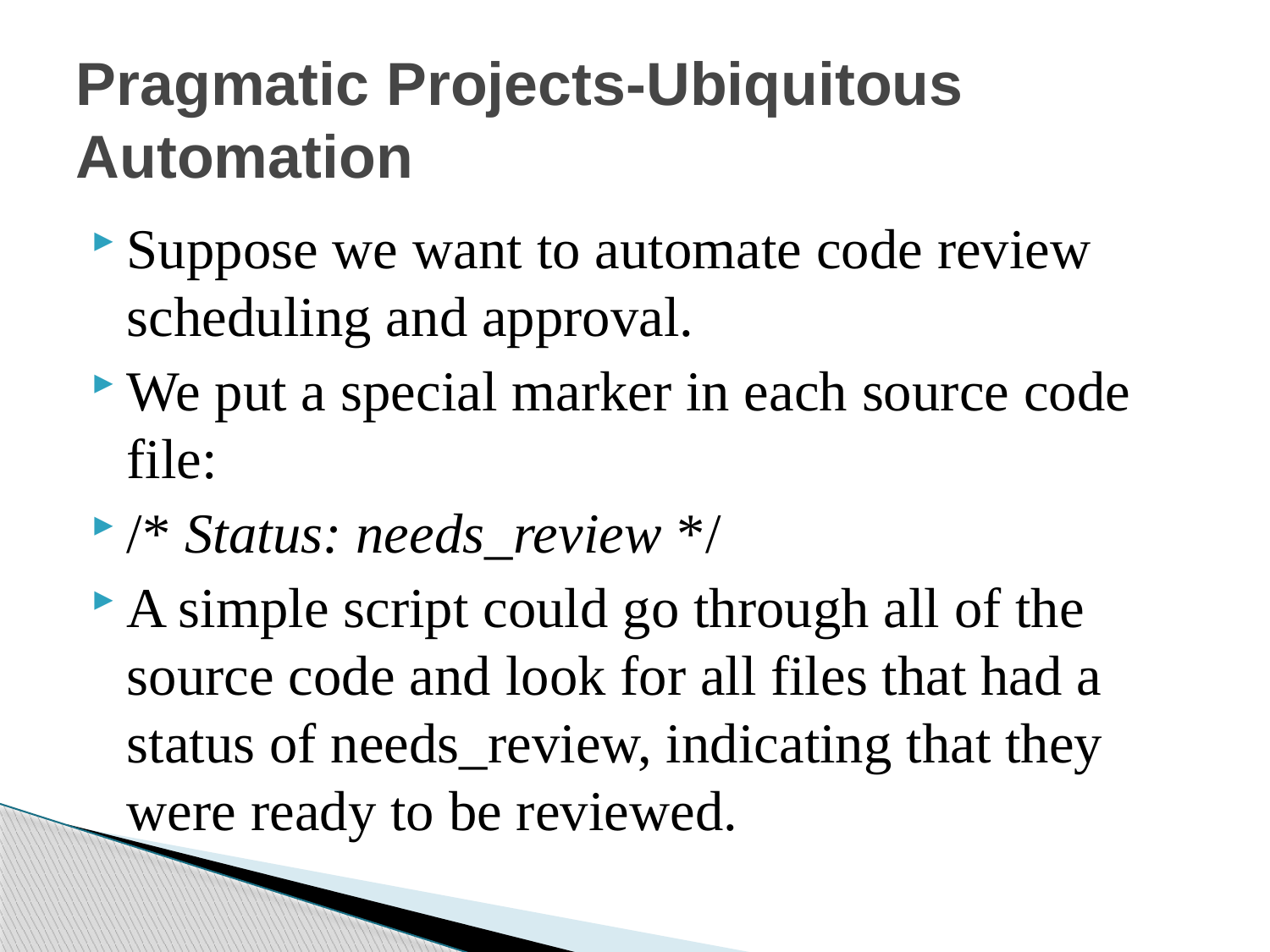

# Pragmatic Projects-Ubiquitous Automation
Suppose we want to automate code review scheduling and approval.
We put a special marker in each source code file:
/* Status: needs_review */
A simple script could go through all of the source code and look for all files that had a status of needs_review, indicating that they were ready to be reviewed.